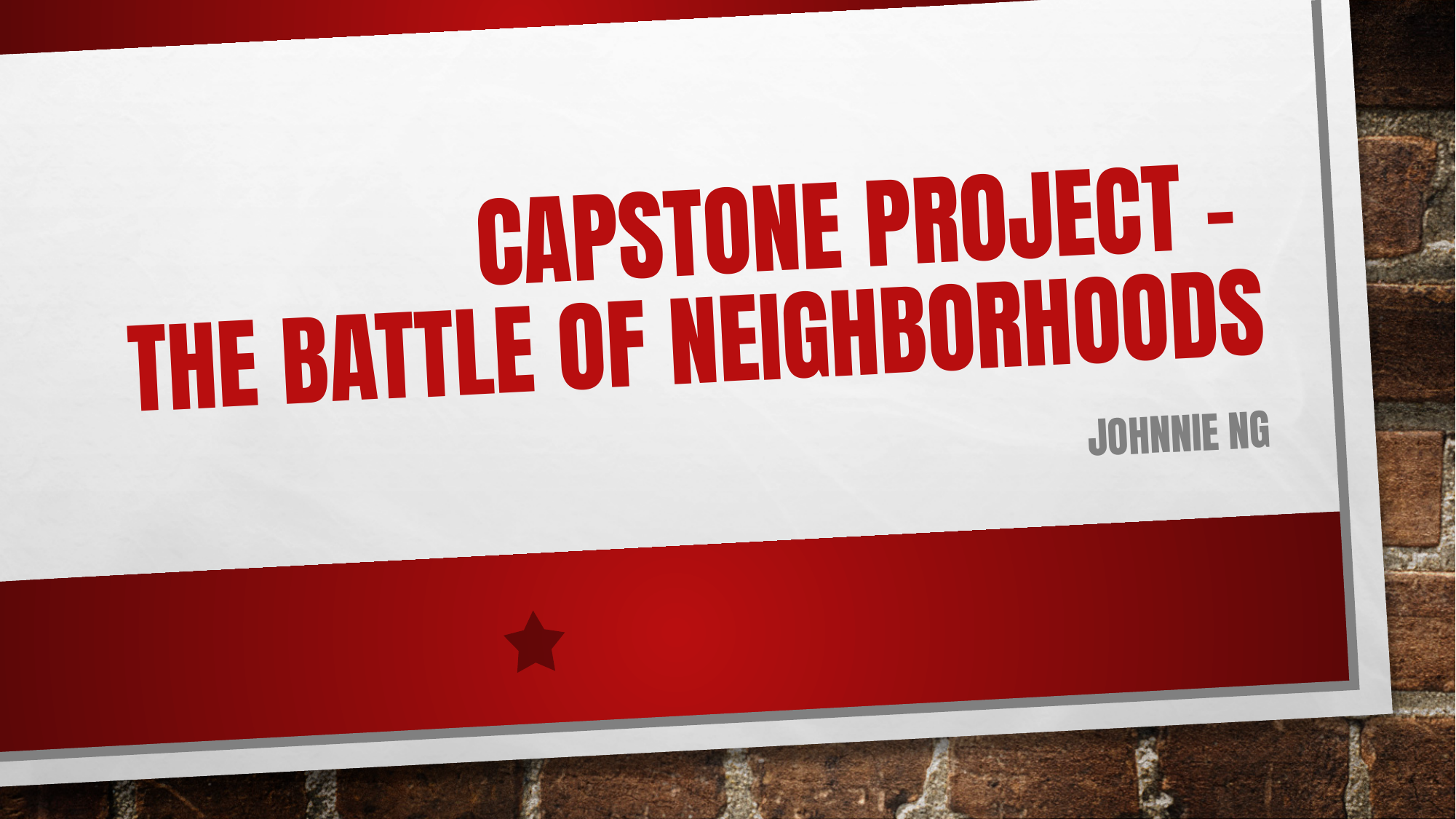

# Capstone Project – The battle of neighborhoods
Johnnie Ng